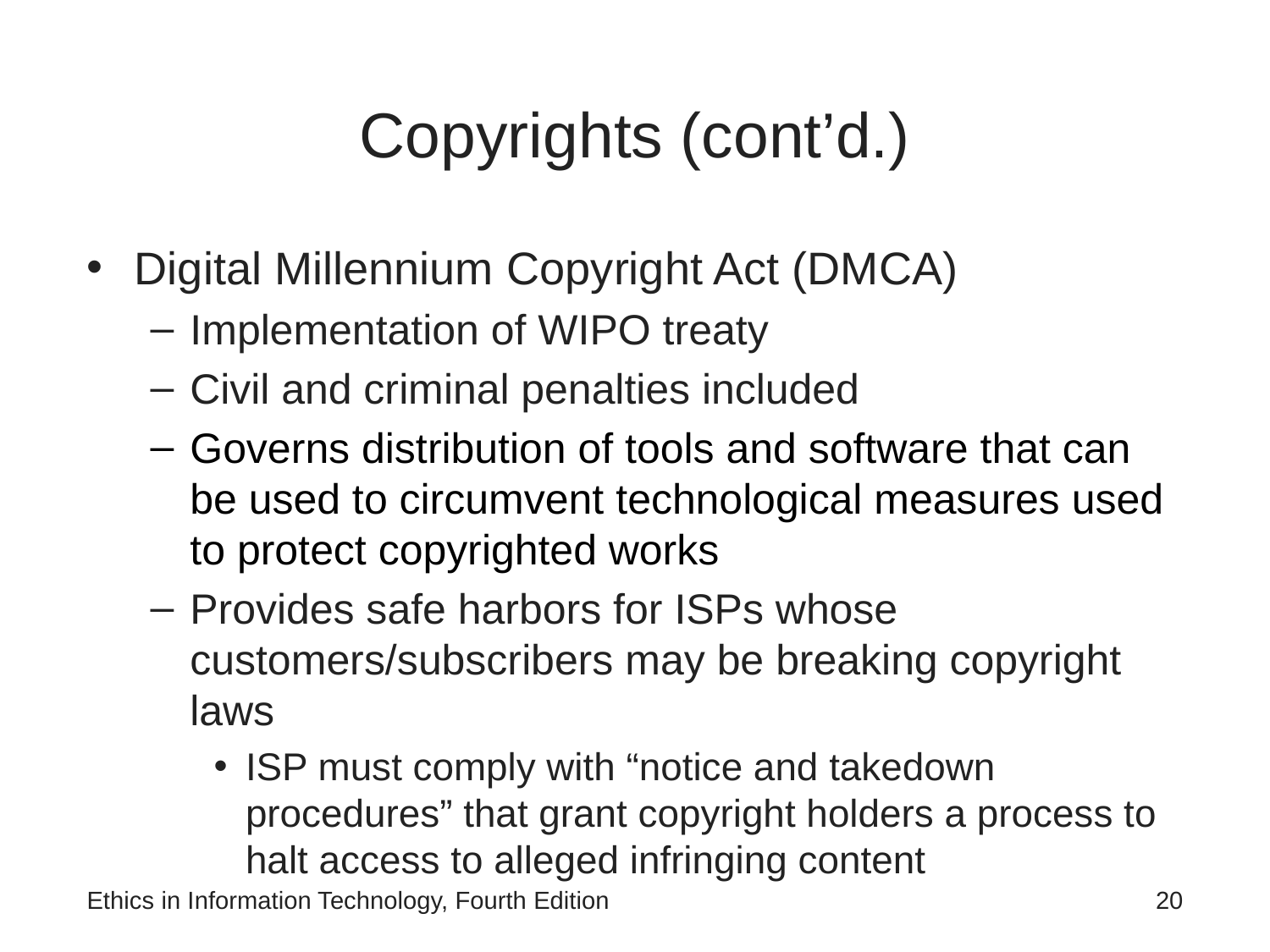

# Copyrights (cont’d.)
Digital Millennium Copyright Act (DMCA)
Implementation of WIPO treaty
Civil and criminal penalties included
Governs distribution of tools and software that can be used to circumvent technological measures used to protect copyrighted works
Provides safe harbors for ISPs whose customers/subscribers may be breaking copyright laws
ISP must comply with “notice and takedown procedures” that grant copyright holders a process to halt access to alleged infringing content

Ethics in Information Technology, Fourth Edition
20